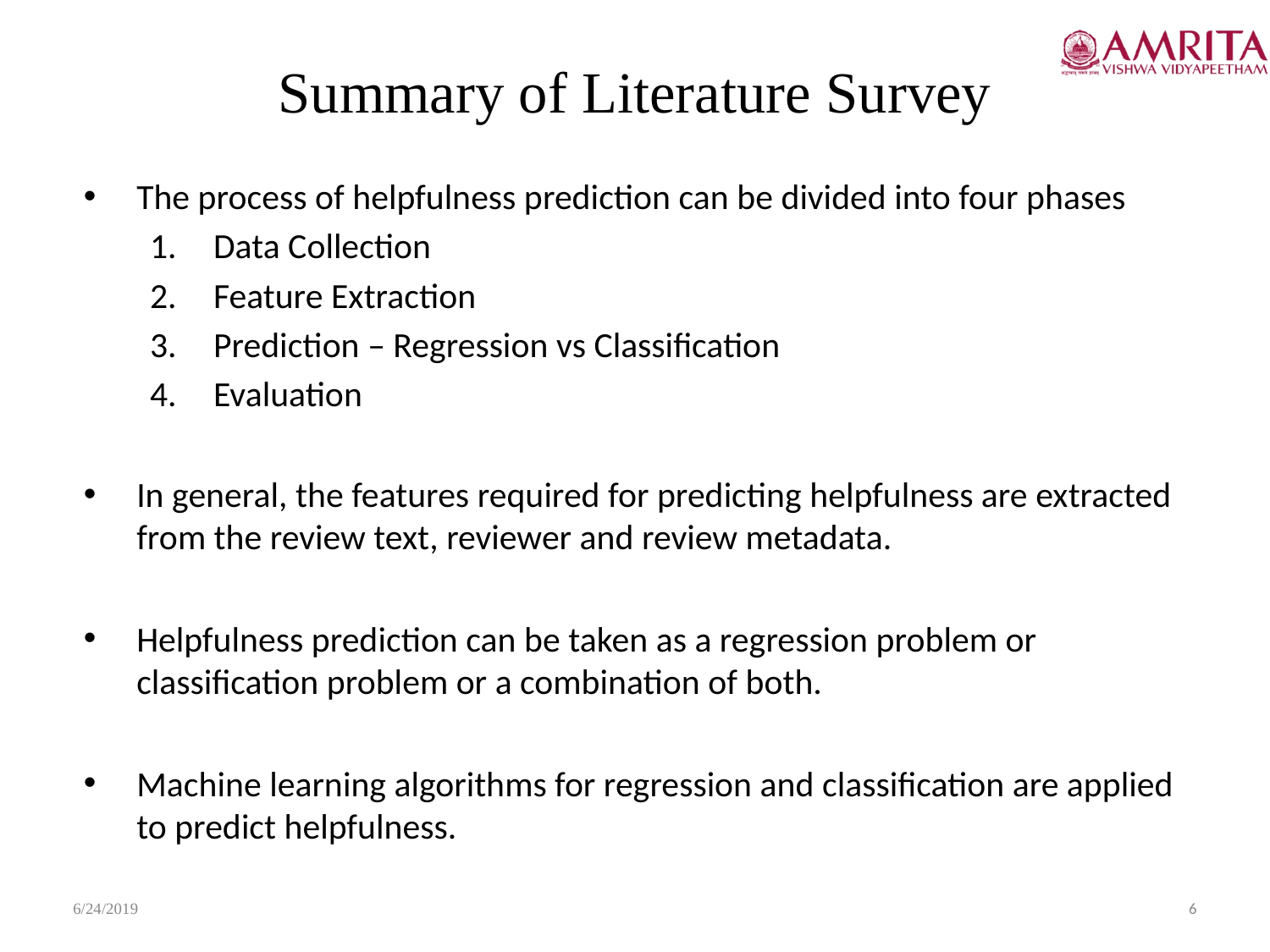

# Summary of Literature Survey
The process of helpfulness prediction can be divided into four phases
Data Collection
Feature Extraction
Prediction – Regression vs Classification
Evaluation

In general, the features required for predicting helpfulness are extracted from the review text, reviewer and review metadata.

Helpfulness prediction can be taken as a regression problem or classification problem or a combination of both.

Machine learning algorithms for regression and classification are applied to predict helpfulness.

6/24/2019
6